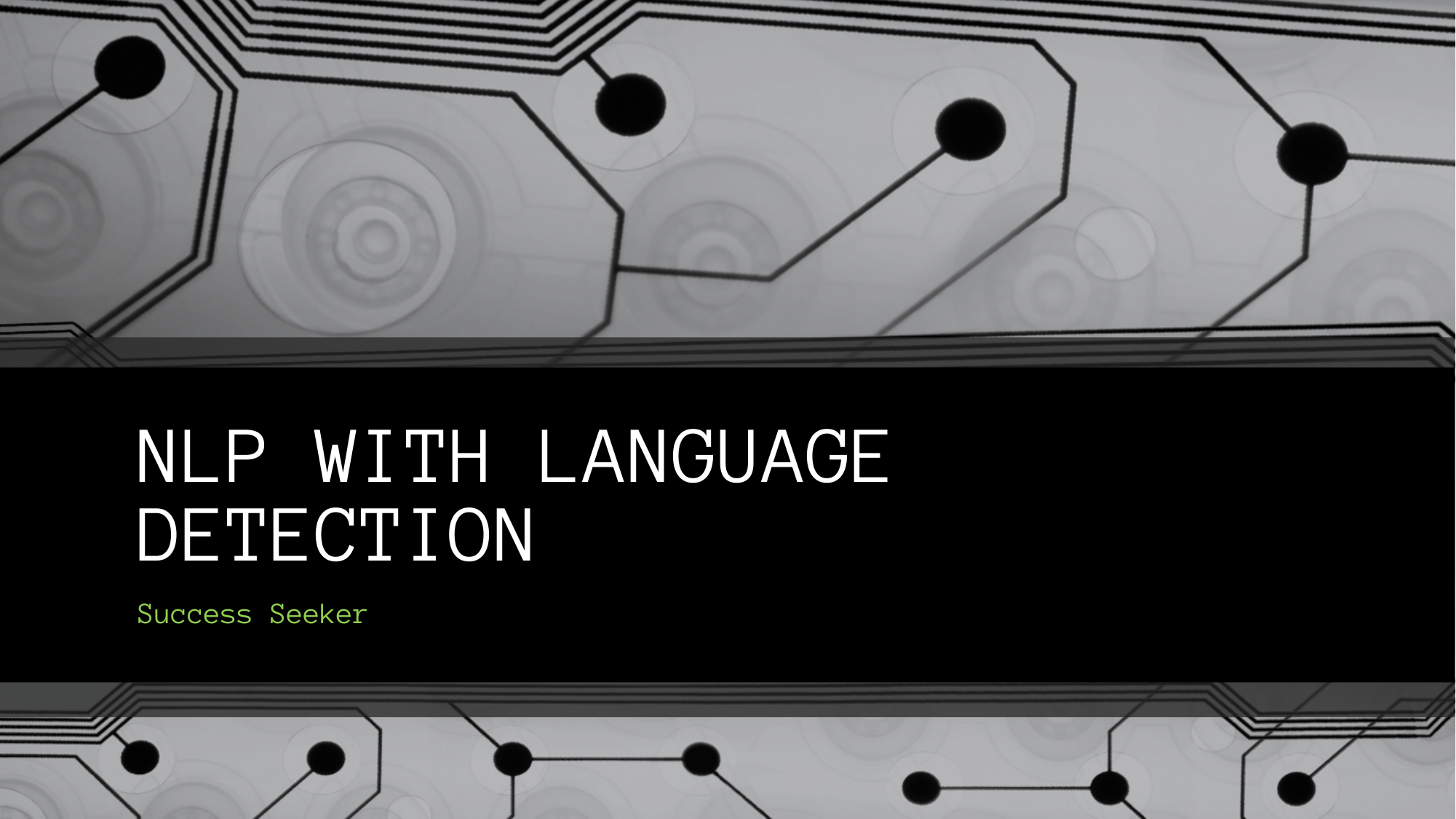

# NLP WITH LANGUAGE DETECTION
Success Seeker